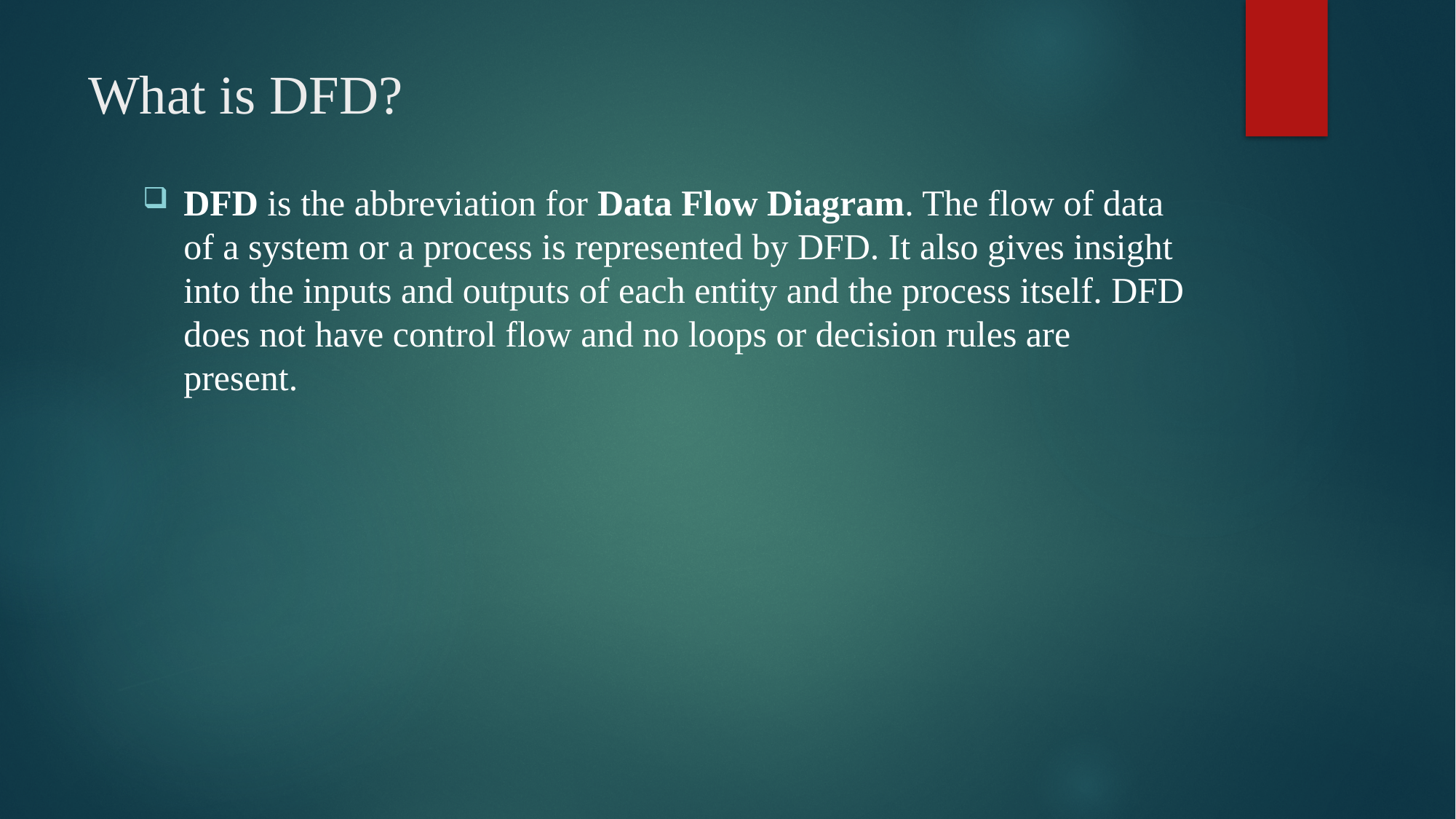

# What is DFD?
DFD is the abbreviation for Data Flow Diagram. The flow of data of a system or a process is represented by DFD. It also gives insight into the inputs and outputs of each entity and the process itself. DFD does not have control flow and no loops or decision rules are present.